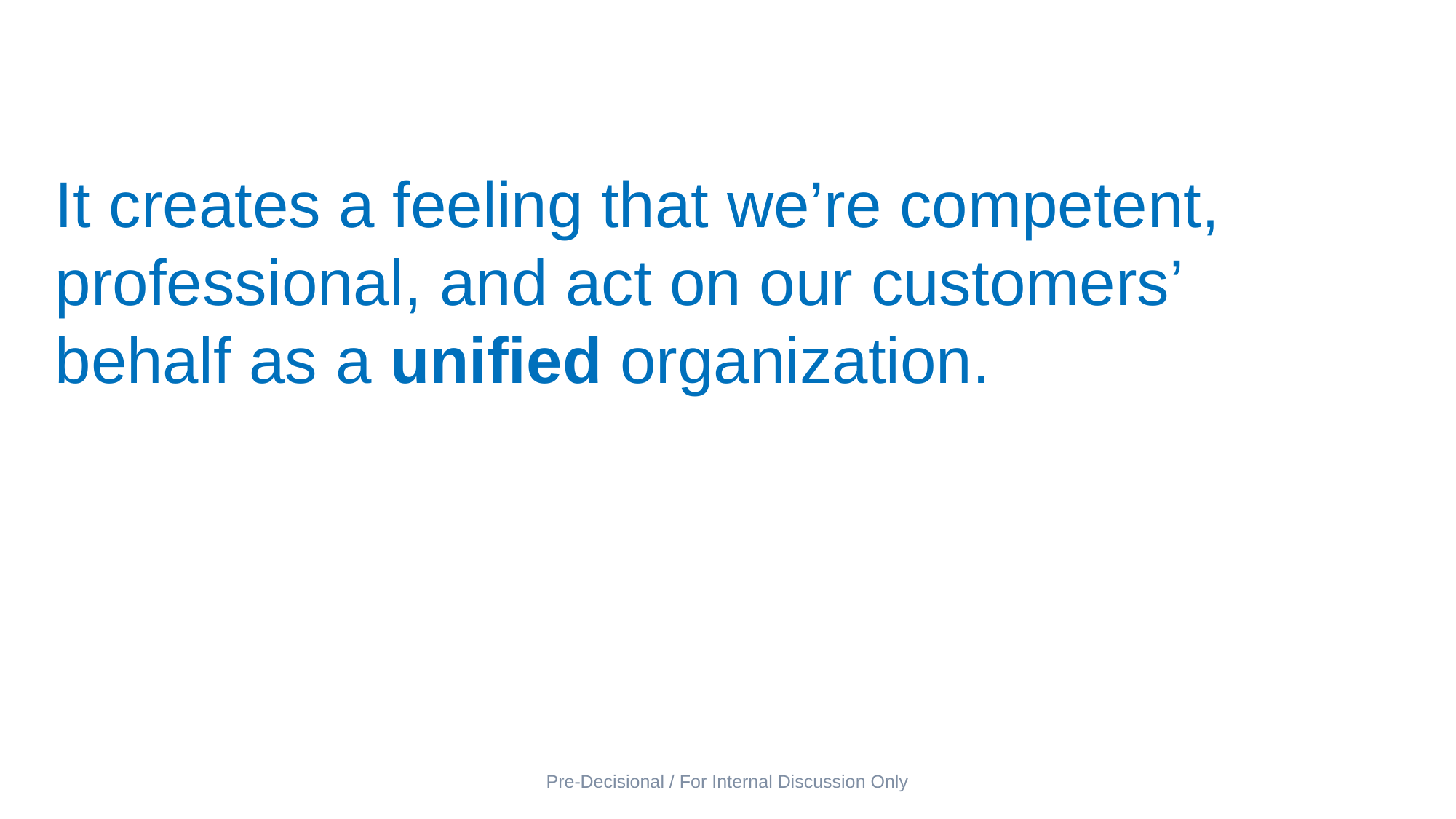

# It creates a feeling that we’re competent, professional, and act on our customers’ behalf as a unified organization.
Pre-Decisional / For Internal Discussion Only